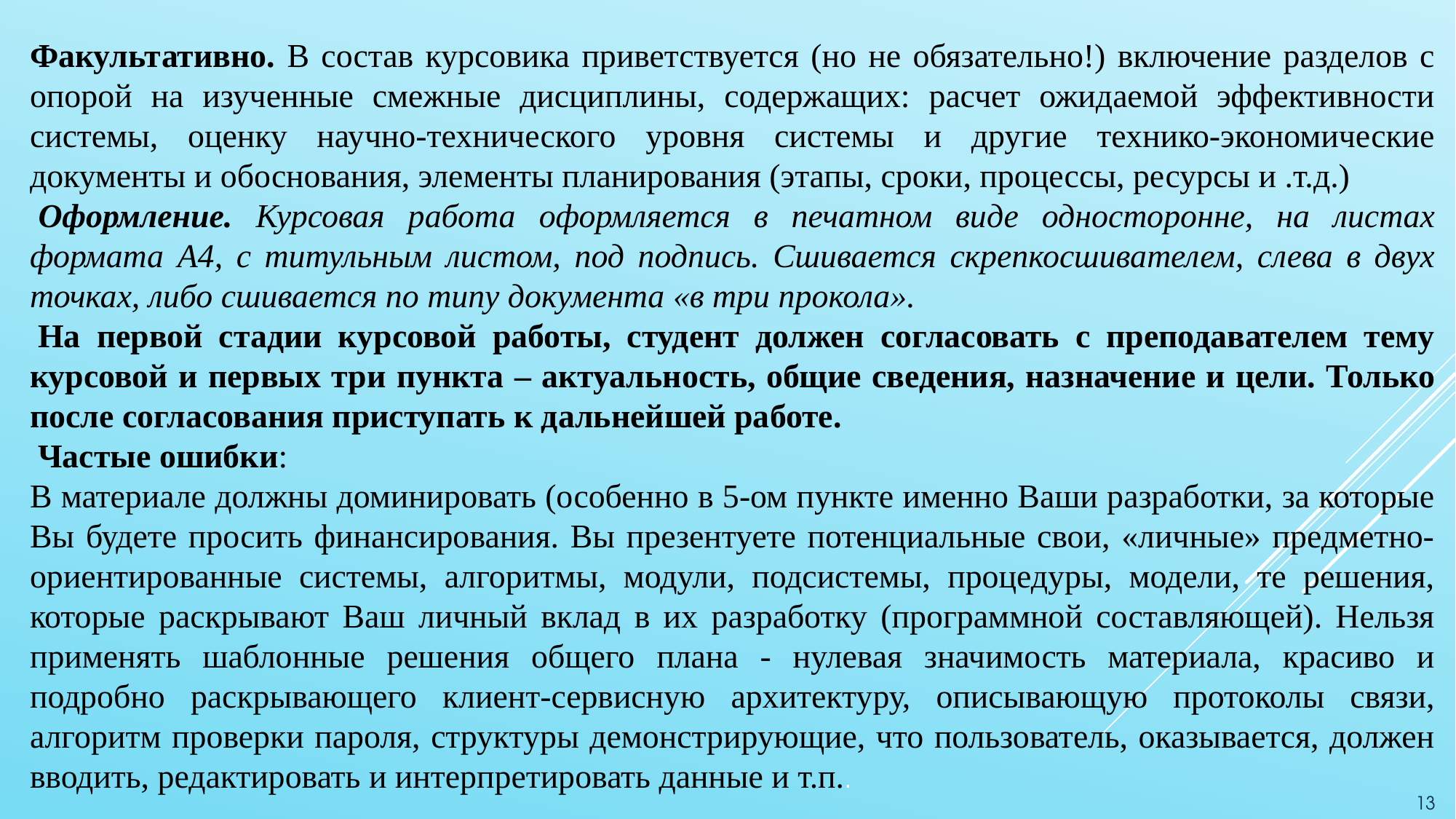

Факультативно. В состав курсовика приветствуется (но не обязательно!) включение разделов с опорой на изученные смежные дисциплины, содержащих: расчет ожидаемой эффективности системы, оценку научно-технического уровня системы и другие технико-экономические документы и обоснования, элементы планирования (этапы, сроки, процессы, ресурсы и .т.д.)
 Оформление. Курсовая работа оформляется в печатном виде односторонне, на листах формата А4, с титульным листом, под подпись. Сшивается скрепкосшивателем, слева в двух точках, либо сшивается по типу документа «в три прокола».
 На первой стадии курсовой работы, студент должен согласовать с преподавателем тему курсовой и первых три пункта – актуальность, общие сведения, назначение и цели. Только после согласования приступать к дальнейшей работе.
 Частые ошибки:
В материале должны доминировать (особенно в 5-ом пункте именно Ваши разработки, за которые Вы будете просить финансирования. Вы презентуете потенциальные свои, «личные» предметно-ориентированные системы, алгоритмы, модули, подсистемы, процедуры, модели, те решения, которые раскрывают Ваш личный вклад в их разработку (программной составляющей). Нельзя применять шаблонные решения общего плана - нулевая значимость материала, красиво и подробно раскрывающего клиент-сервисную архитектуру, описывающую протоколы связи, алгоритм проверки пароля, структуры демонстрирующие, что пользователь, оказывается, должен вводить, редактировать и интерпретировать данные и т.п..
13